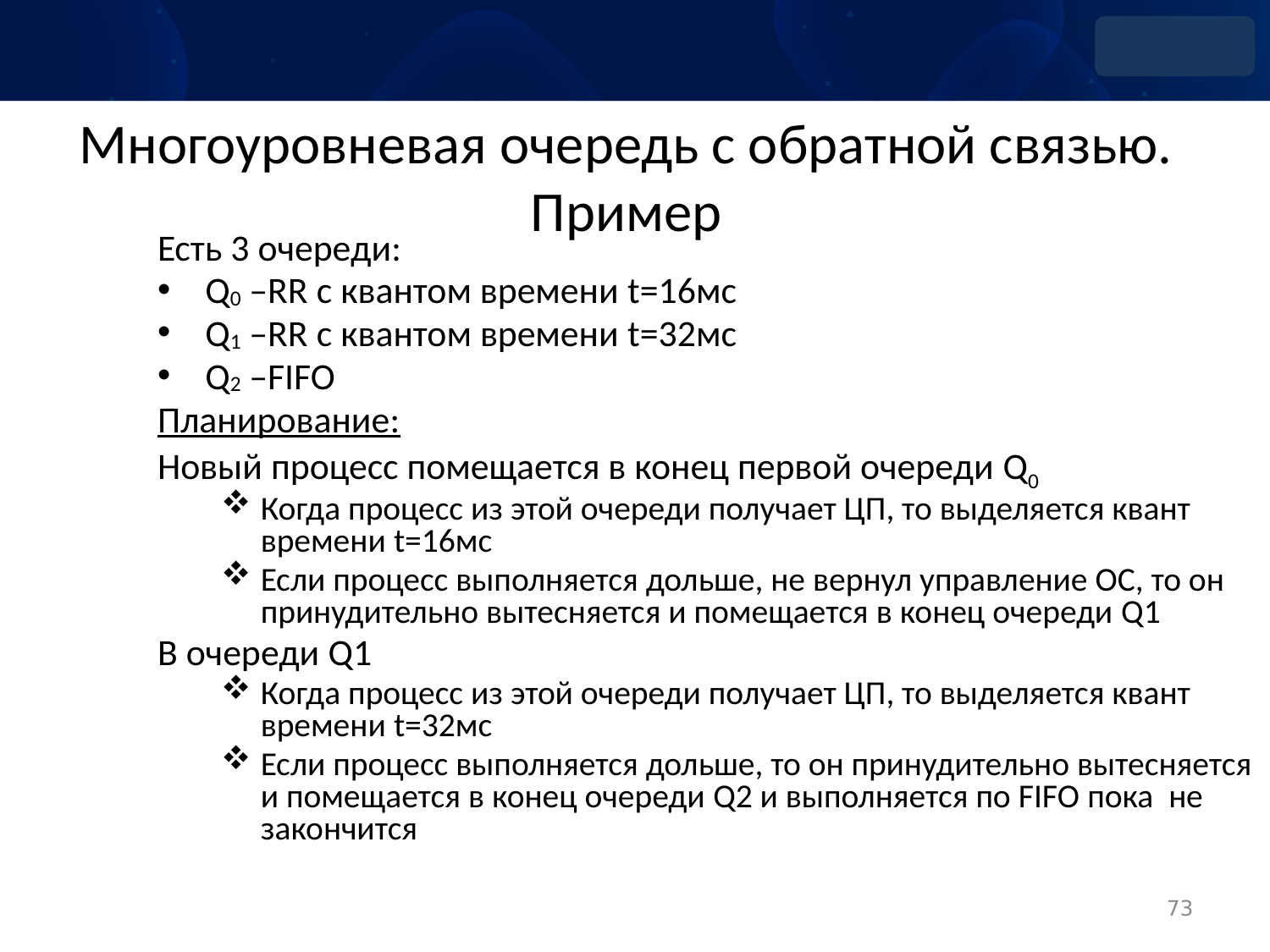

# Многоуровневая очередь с обратной связью. Пример
Есть 3 очереди:
Q0 –RR с квантом времени t=16мс
Q1 –RR с квантом времени t=32мс
Q2 –FIFO
Планирование:
Новый процесс помещается в конец первой очереди Q0
Когда процесс из этой очереди получает ЦП, то выделяется квант времени t=16мс
Если процесс выполняется дольше, не вернул управление ОС, то он принудительно вытесняется и помещается в конец очереди Q1
В очереди Q1
Когда процесс из этой очереди получает ЦП, то выделяется квант времени t=32мс
Если процесс выполняется дольше, то он принудительно вытесняется и помещается в конец очереди Q2 и выполняется по FIFO пока  не закончится
73